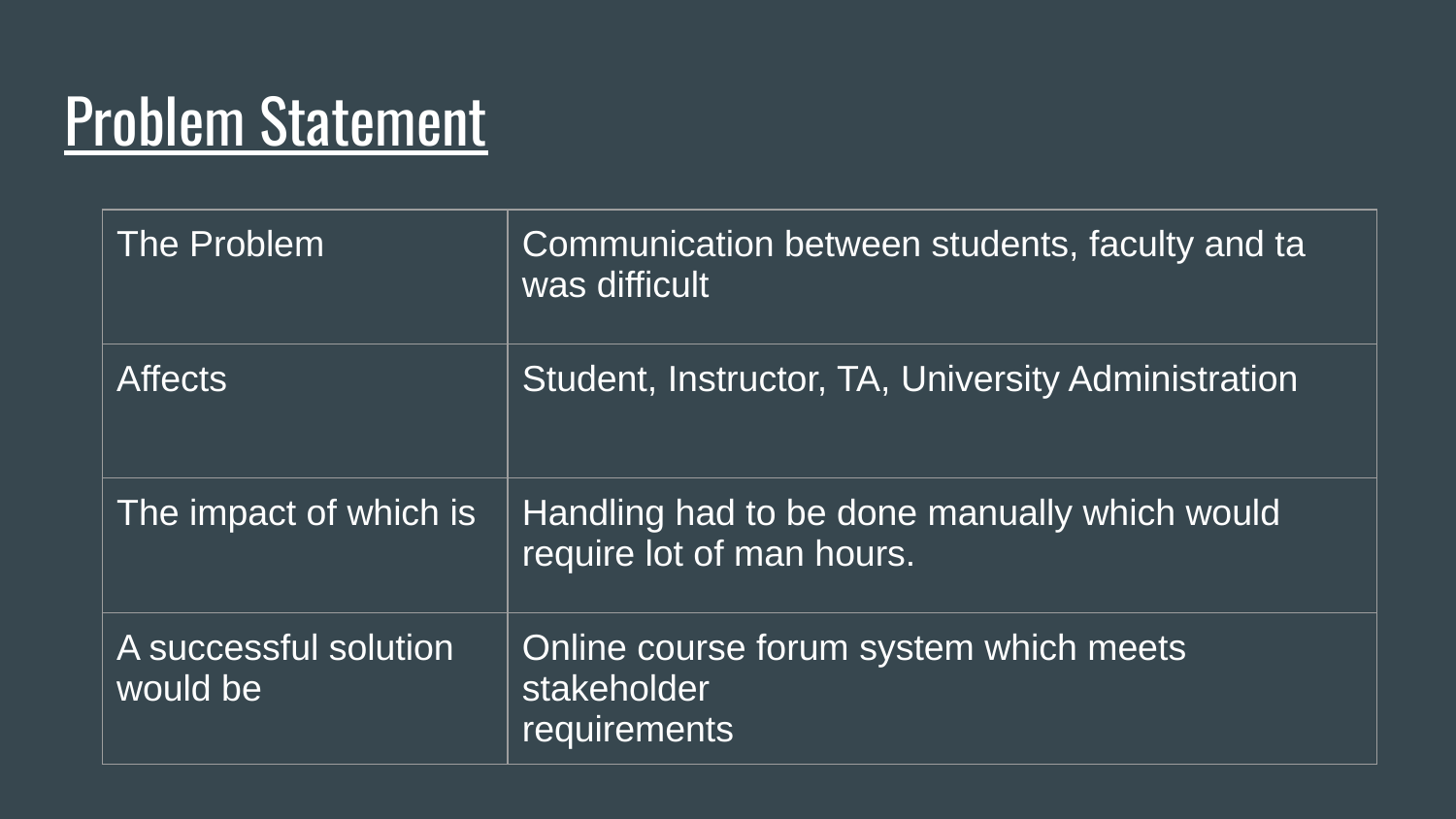

# Problem Statement
| The Problem | Communication between students, faculty and ta was difficult |
| --- | --- |
| Affects | Student, Instructor, TA, University Administration |
| The impact of which is | Handling had to be done manually which would require lot of man hours. |
| A successful solution would be | Online course forum system which meets stakeholder requirements |